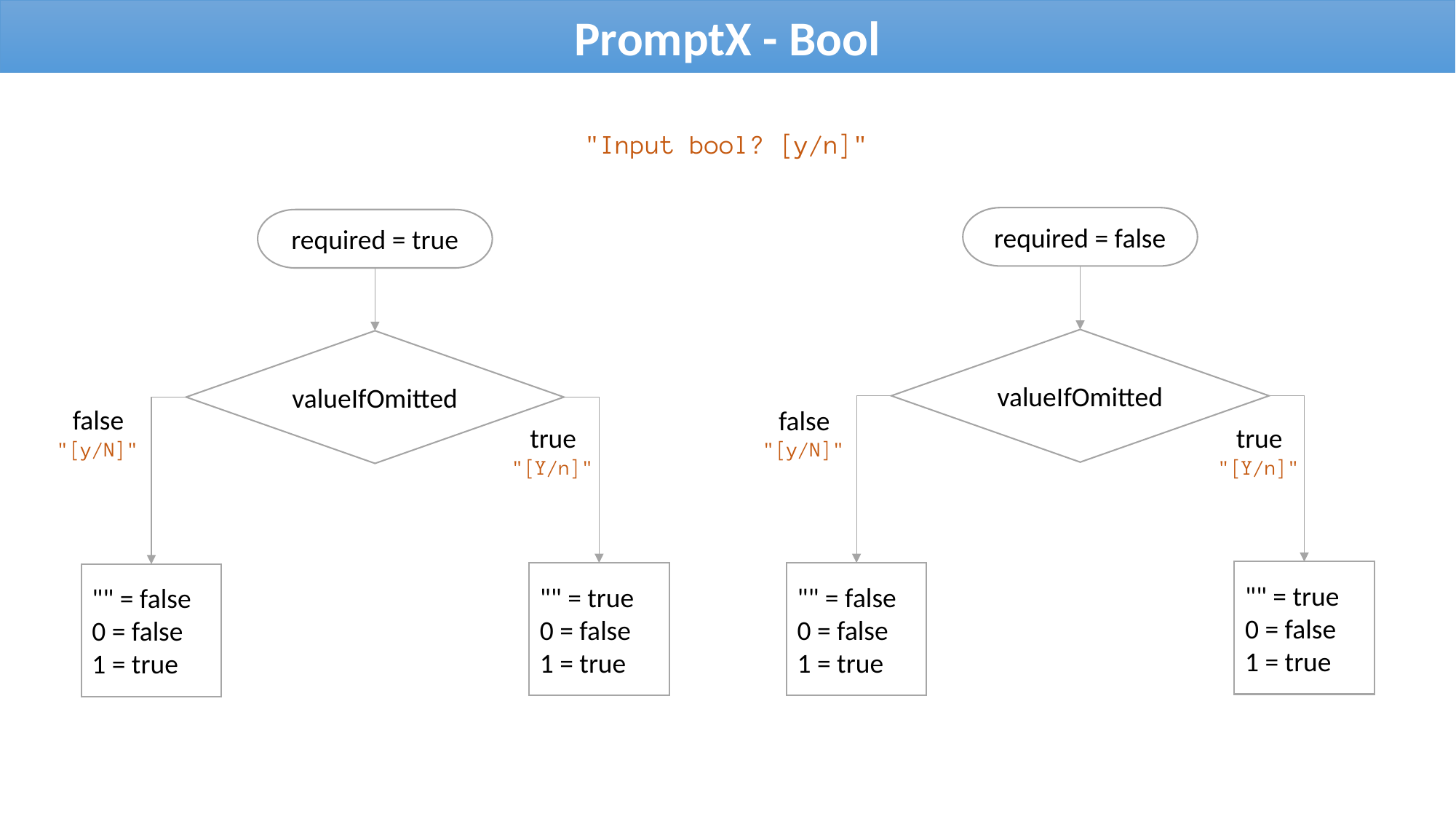

PromptX - Bool
"Input bool? [y/n]"
required = false
required = true
valueIfOmitted
valueIfOmitted
false
"[y/N]"
false
"[y/N]"
true
"[Y/n]"
true
"[Y/n]"
"" = true
0 = false
1 = true
"" = false
0 = false
1 = true
"" = true
0 = false
1 = true
"" = false
0 = false
1 = true